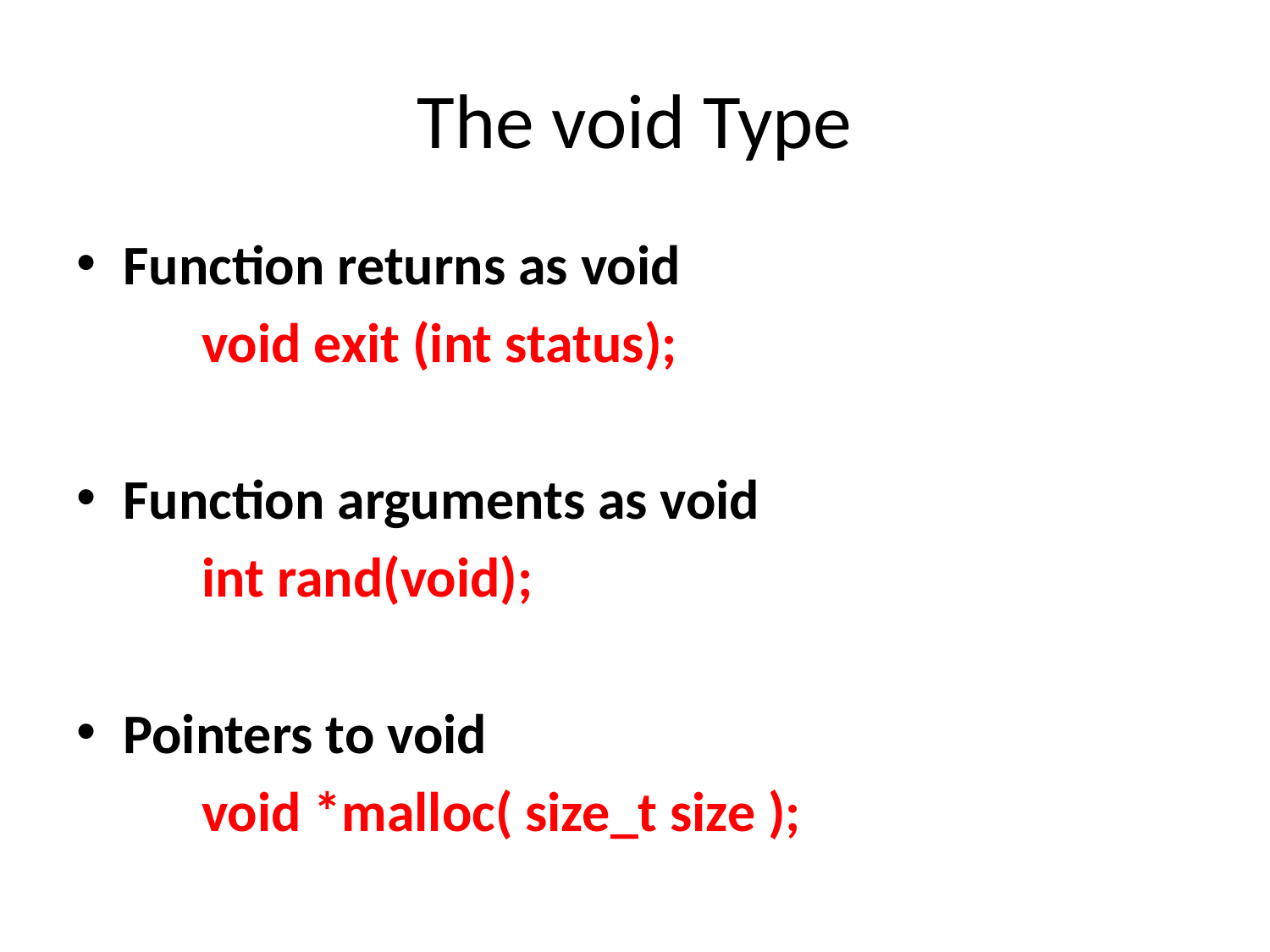

# The void Type
Function returns as void
 	void exit (int status);

Function arguments as void
	int rand(void);

Pointers to void
	void *malloc( size_t size );